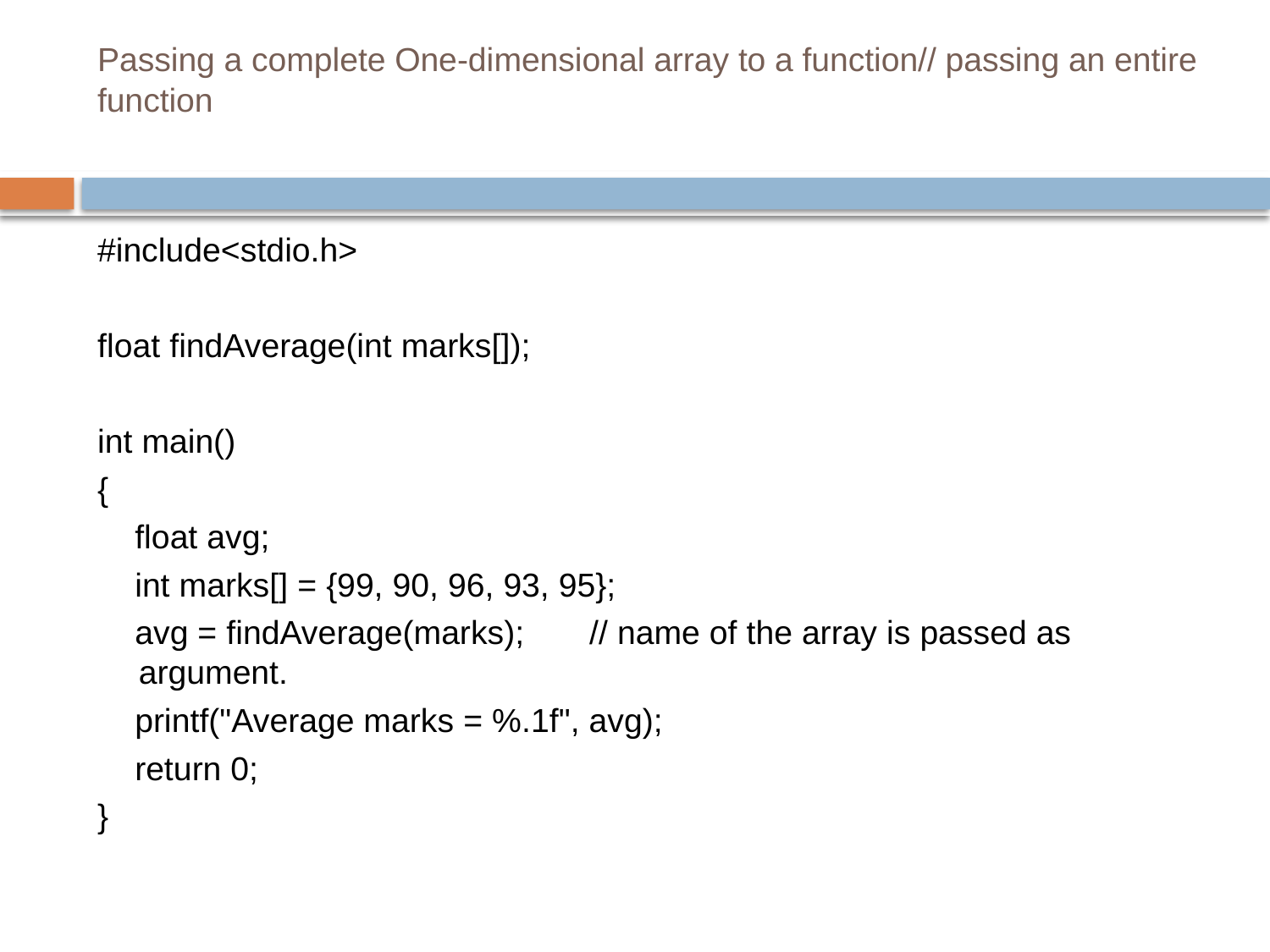

# Passing a complete One-dimensional array to a function// passing an entire function
#include<stdio.h>

float findAverage(int marks[]);

int main()
{
    float avg;
    int marks[] = {99, 90, 96, 93, 95};
    avg = findAverage(marks);       // name of the array is passed as argument.
    printf("Average marks = %.1f", avg);
    return 0;
}